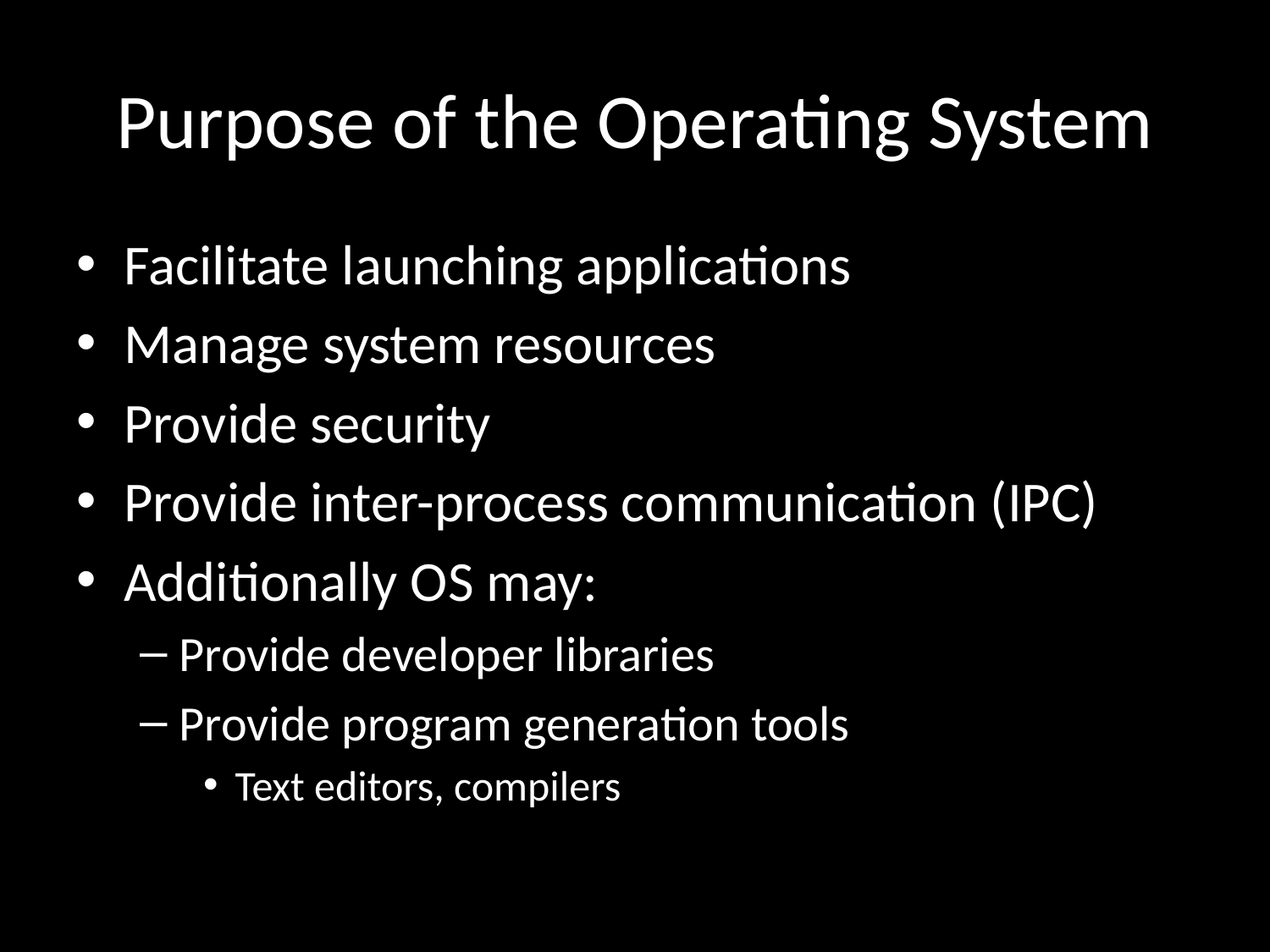

# Purpose of the Operating System
Facilitate launching applications
Manage system resources
Provide security
Provide inter-process communication (IPC)
Additionally OS may:
Provide developer libraries
Provide program generation tools
Text editors, compilers